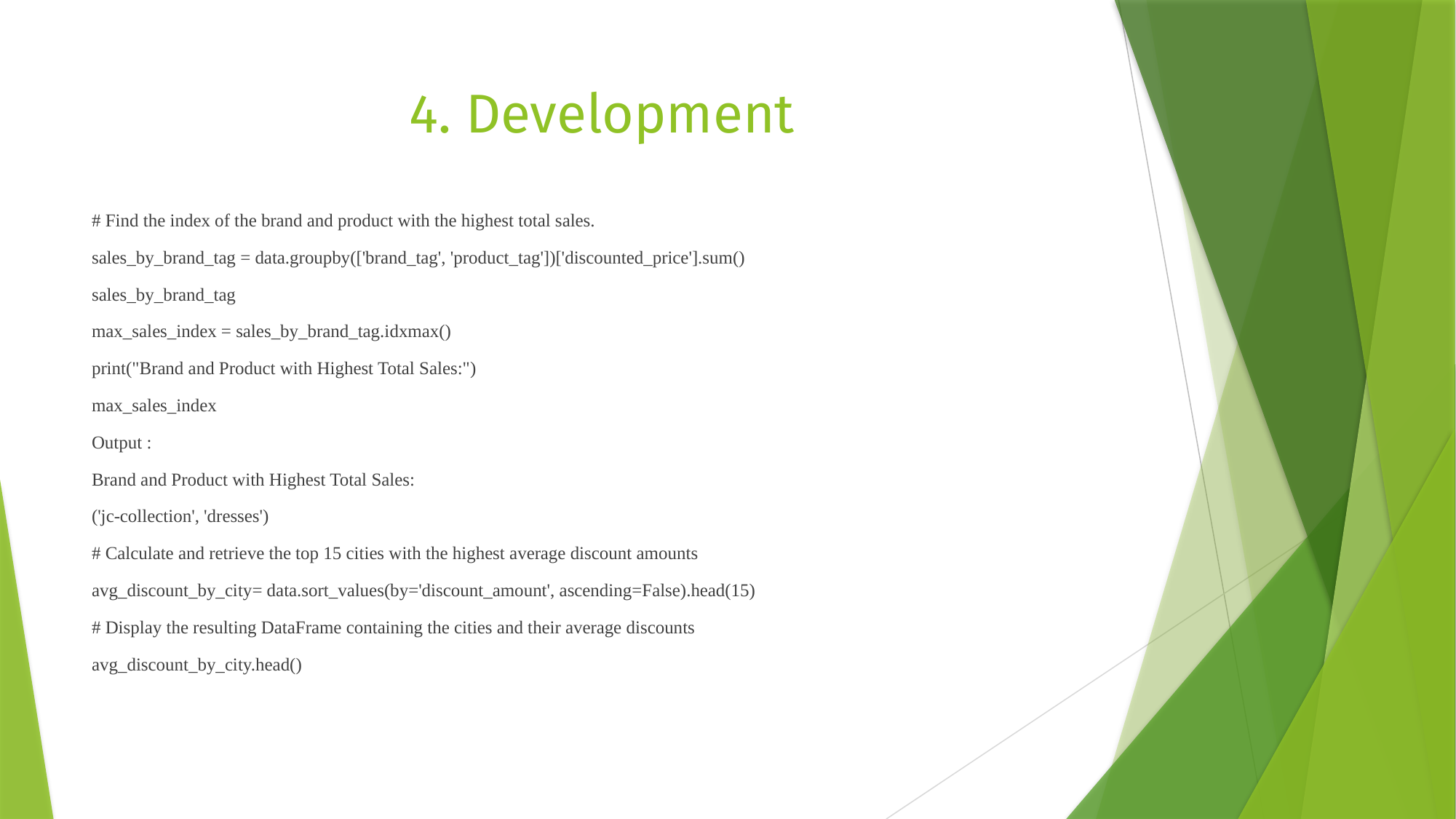

# 4. Development
# Find the index of the brand and product with the highest total sales.
sales_by_brand_tag = data.groupby(['brand_tag', 'product_tag'])['discounted_price'].sum()
sales_by_brand_tag
max_sales_index = sales_by_brand_tag.idxmax()
print("Brand and Product with Highest Total Sales:")
max_sales_index
Output :
Brand and Product with Highest Total Sales:
('jc-collection', 'dresses')
# Calculate and retrieve the top 15 cities with the highest average discount amounts
avg_discount_by_city= data.sort_values(by='discount_amount', ascending=False).head(15)
# Display the resulting DataFrame containing the cities and their average discounts
avg_discount_by_city.head()